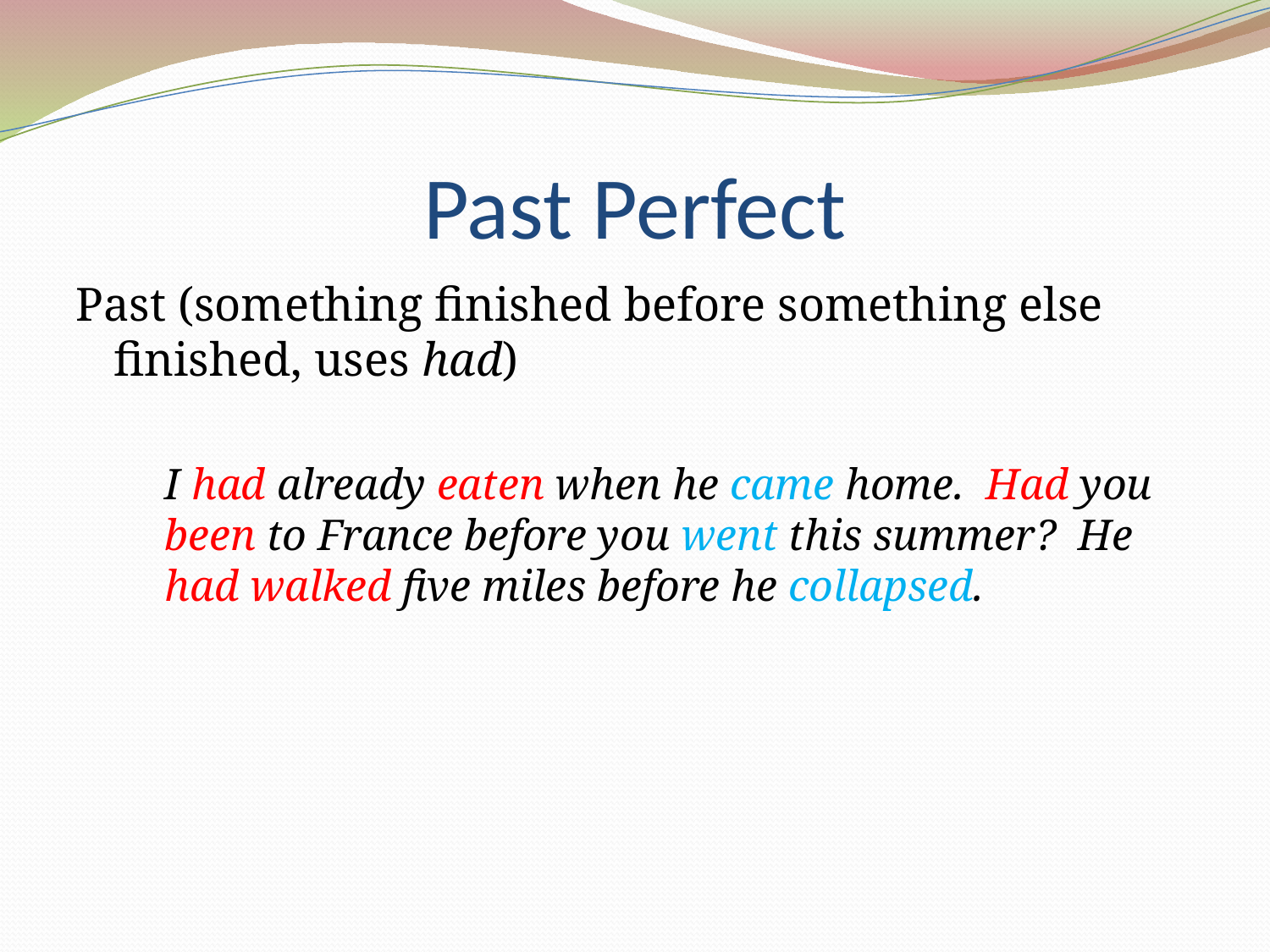

# Past Perfect
Past (something finished before something else finished, uses had)

	I had already eaten when he came home.  Had you been to France before you went this summer?  He had walked five miles before he collapsed.